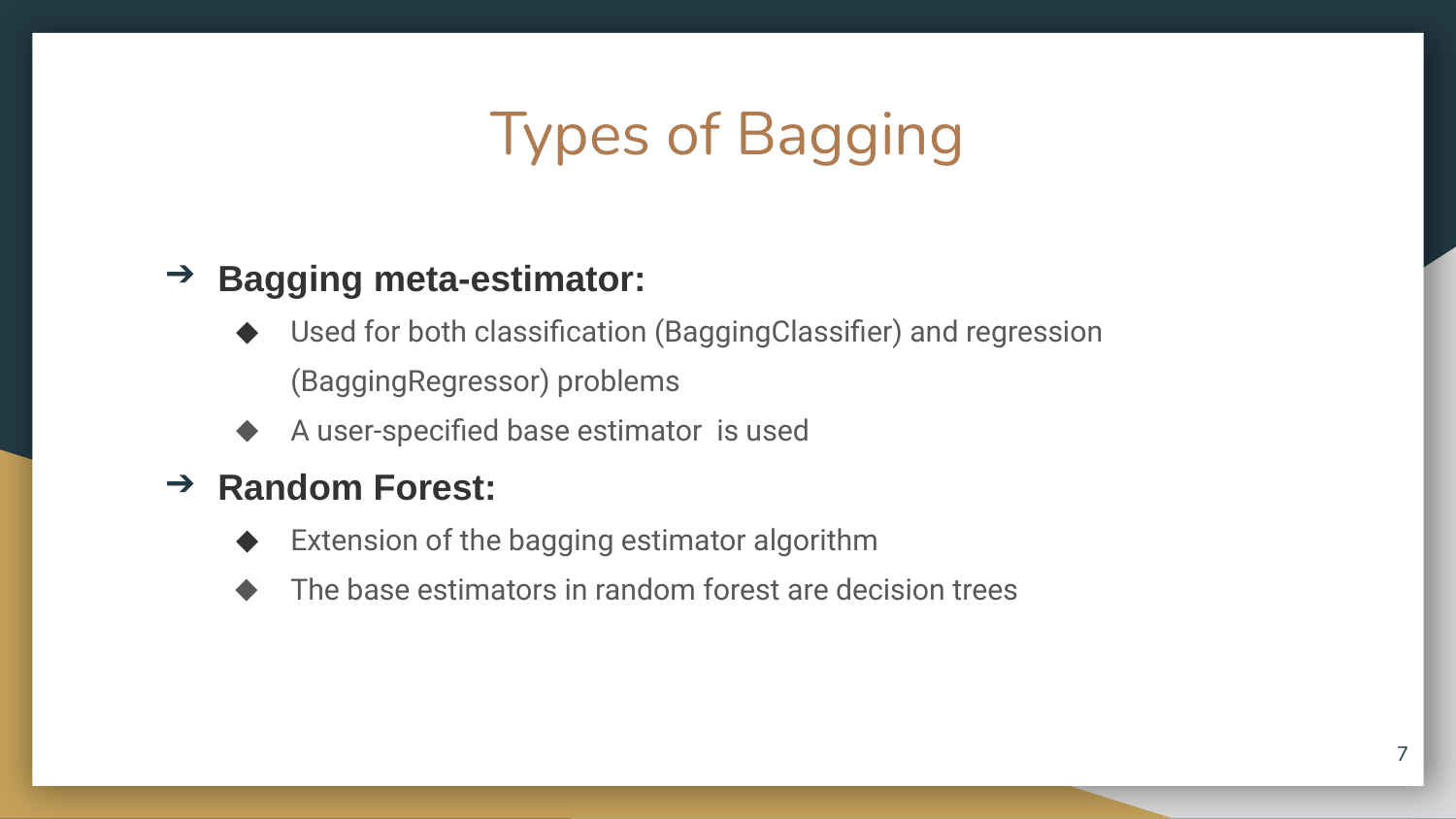

# Types of Bagging
Bagging meta-estimator:
Used for both classification (BaggingClassifier) and regression (BaggingRegressor) problems
A user-specified base estimator  is used
Random Forest:
Extension of the bagging estimator algorithm
The base estimators in random forest are decision trees

7